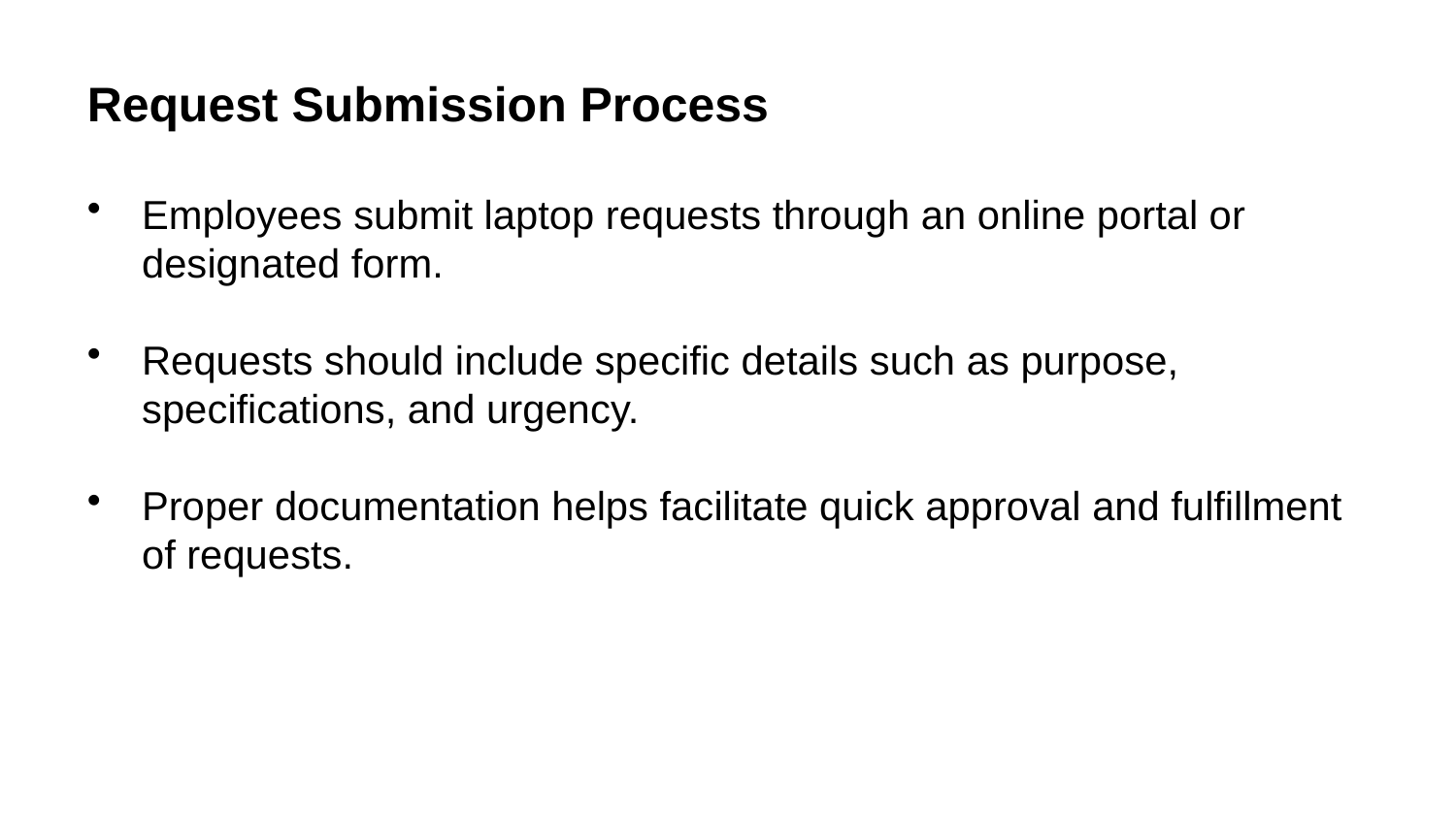

Request Submission Process
Employees submit laptop requests through an online portal or designated form.

Requests should include specific details such as purpose, specifications, and urgency.

Proper documentation helps facilitate quick approval and fulfillment of requests.